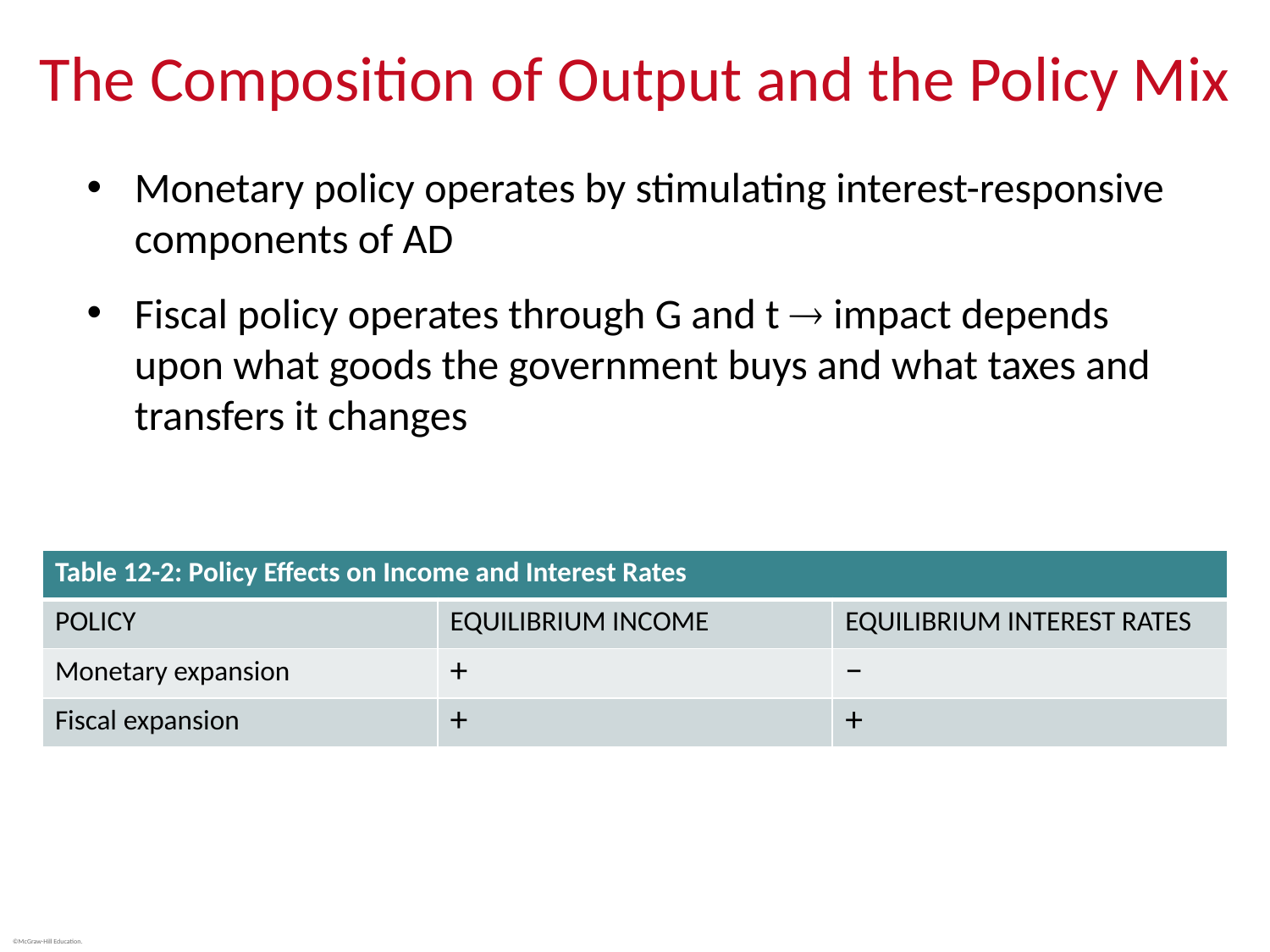

# The Composition of Output and the Policy Mix
Monetary policy operates by stimulating interest-responsive components of AD

Fiscal policy operates through G and t → impact depends upon what goods the government buys and what taxes and transfers it changes
| Table 12-2: Policy Effects on Income and Interest Rates |  |  |
| --- | --- | --- |
| POLICY | EQUILIBRIUM INCOME | EQUILIBRIUM INTEREST RATES |
| Monetary expansion | + | − |
| Fiscal expansion | + | + |